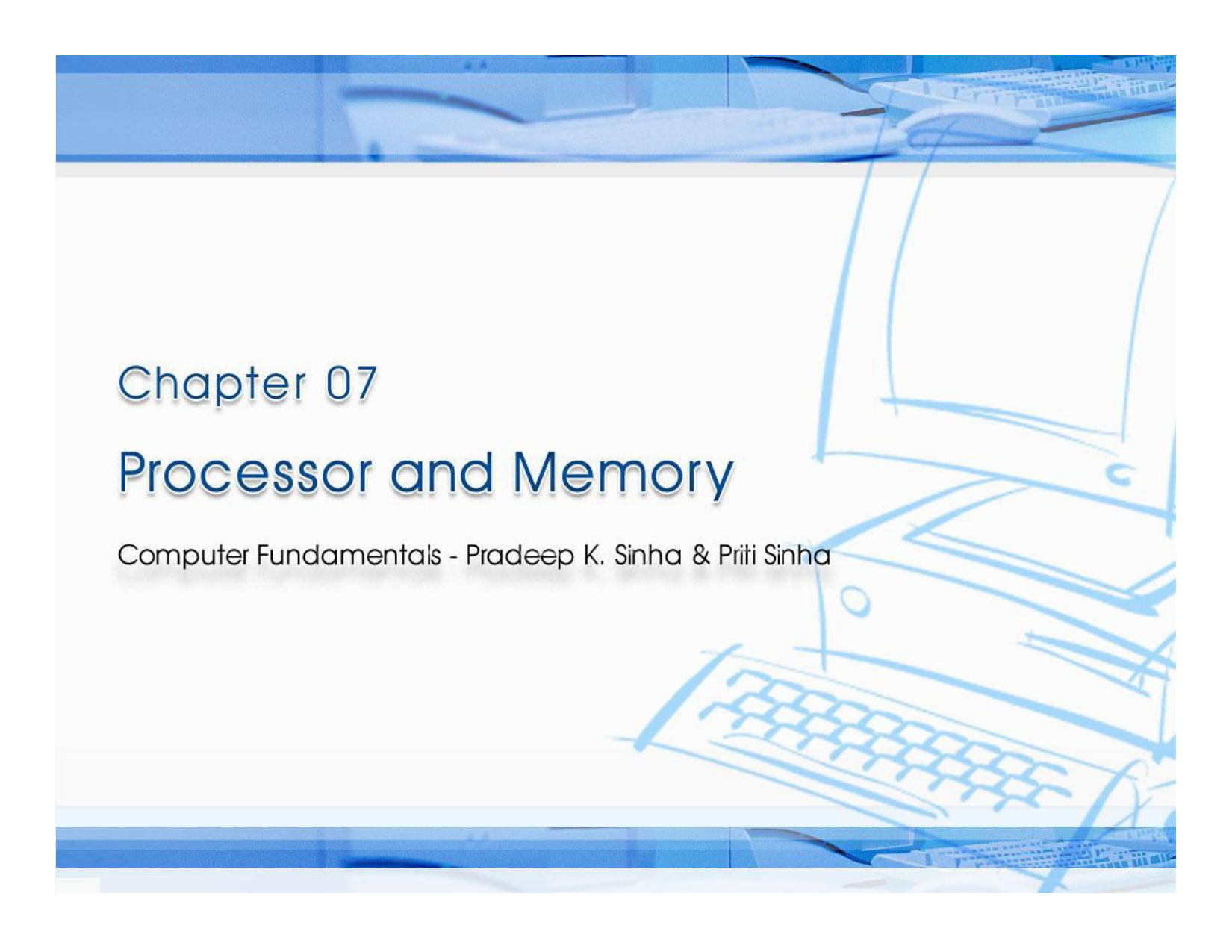

CCoommppuutterer FFununddaammenenttaallss:: PPrradadeeeepp KK.. SSiinhnhaa && PPrriititi SSiinhanha

Ref Page	Chapter 7: Processor and Memory	Slide 1/27